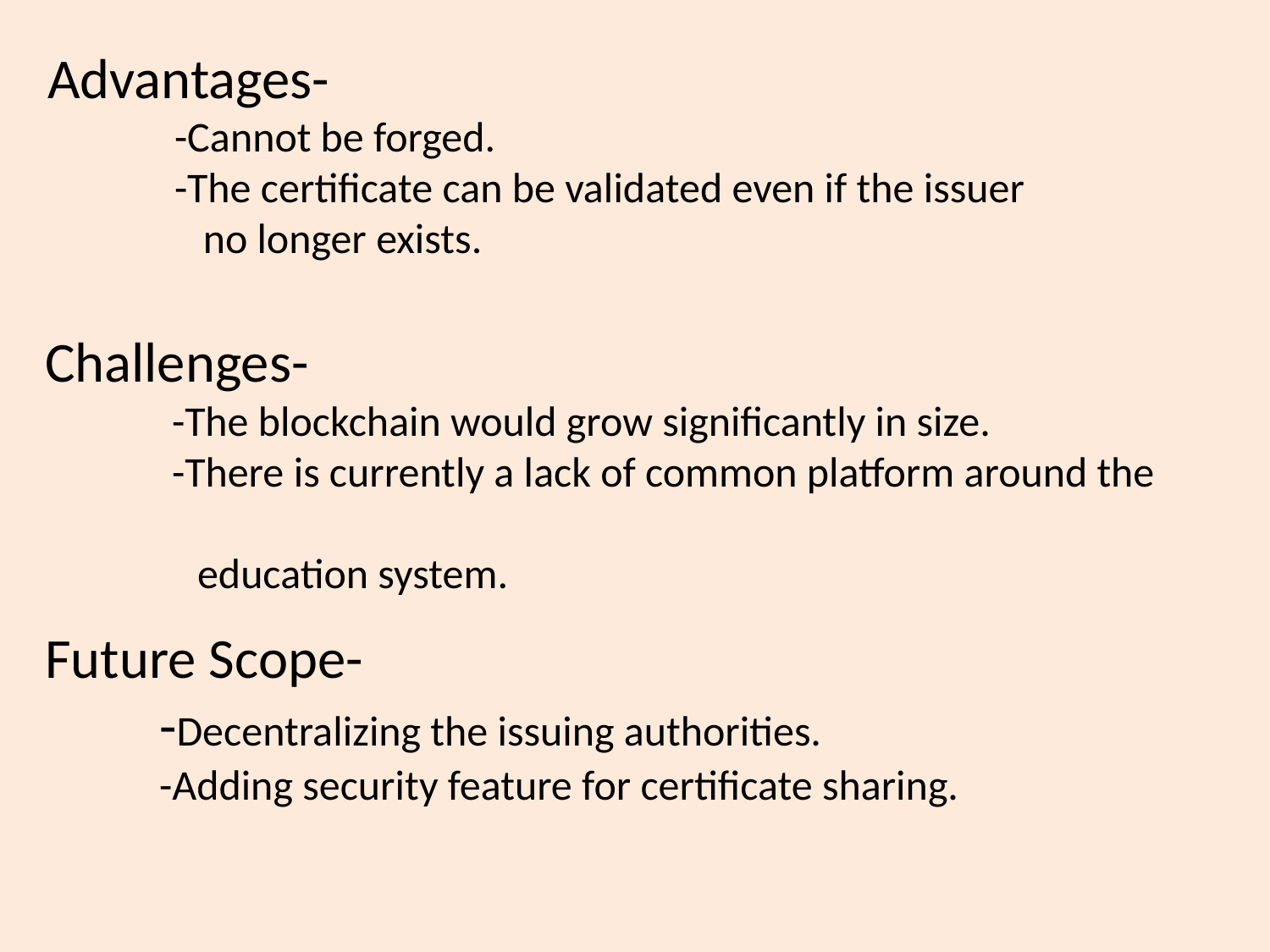

Advantages-
	-Cannot be forged.
 	-The certificate can be validated even if the issuer
	   no longer exists.

Challenges-
	-The blockchain would grow significantly in size.
	-There is currently a lack of common platform around the
                education system.

Future Scope-
         -Decentralizing the issuing authorities.
            -Adding security feature for certificate sharing.